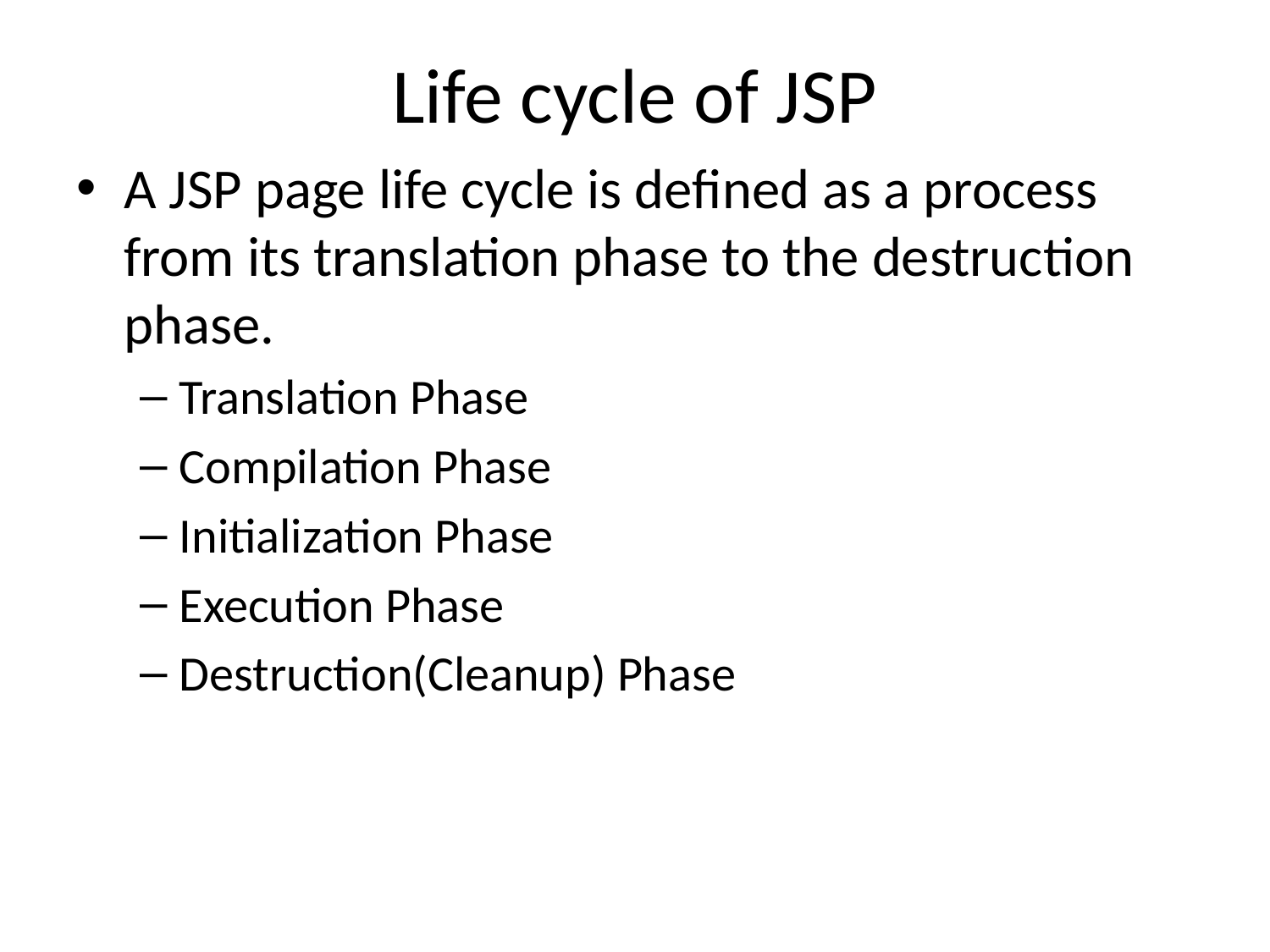

# Life cycle of JSP
A JSP page life cycle is defined as a process from its translation phase to the destruction phase.
Translation Phase
Compilation Phase
Initialization Phase
Execution Phase
Destruction(Cleanup) Phase